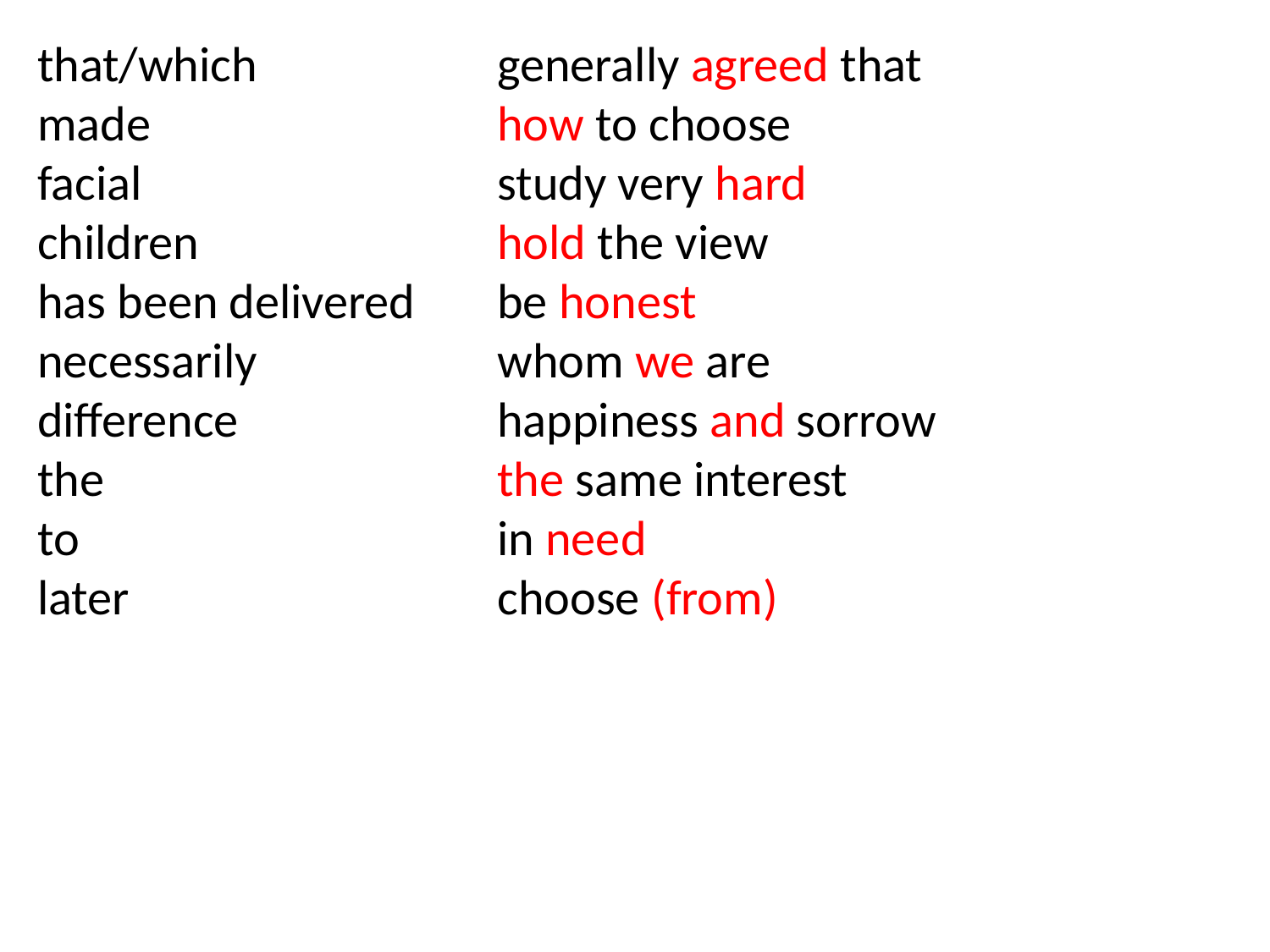

that/which
made
facial
children
has been delivered
necessarily
difference
the
to
later
generally agreed that
how to choose
study very hard
hold the view
be honest
whom we are
happiness and sorrow
the same interest
in need
choose (from)